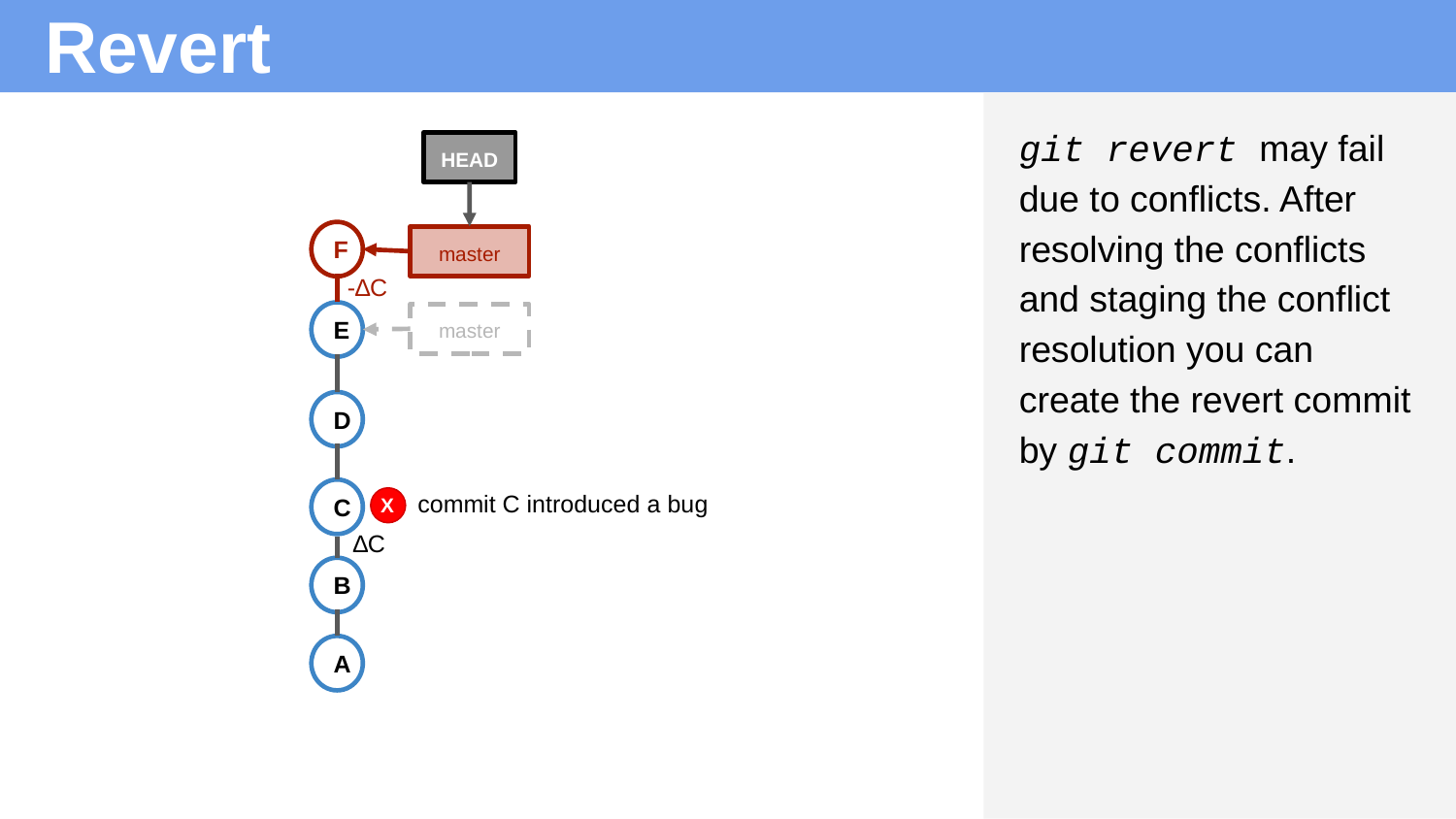

# Revert

git revert may fail due to conflicts. After resolving the conflicts and staging the conflict resolution you can create the revert commit by git commit.
HEAD
F
master
-∆C
E
master
D
commit C introduced a bug
X

C
∆C
B
A